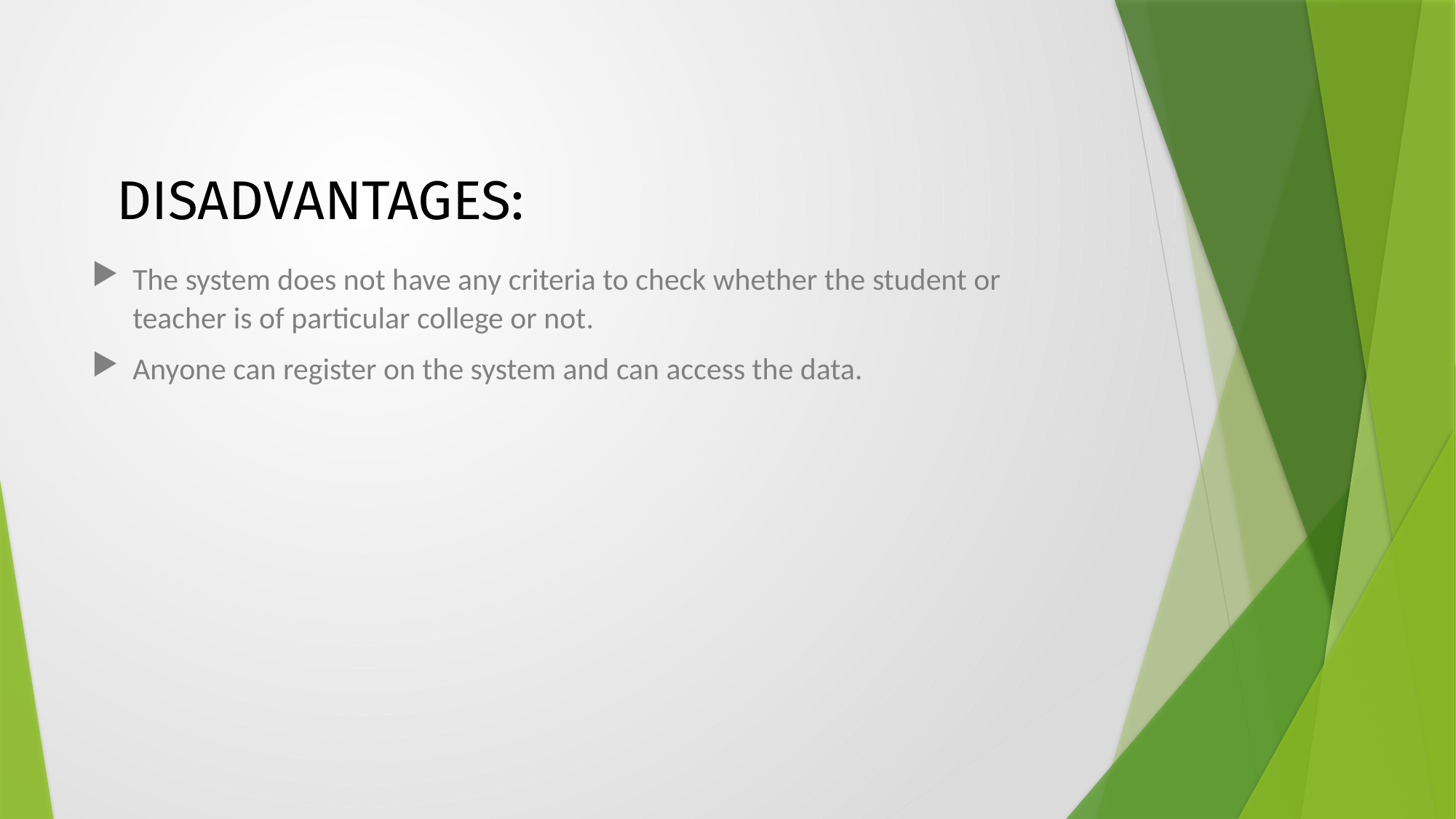

# DISADVANTAGES:
The system does not have any criteria to check whether the student or teacher is of particular college or not.
Anyone can register on the system and can access the data.